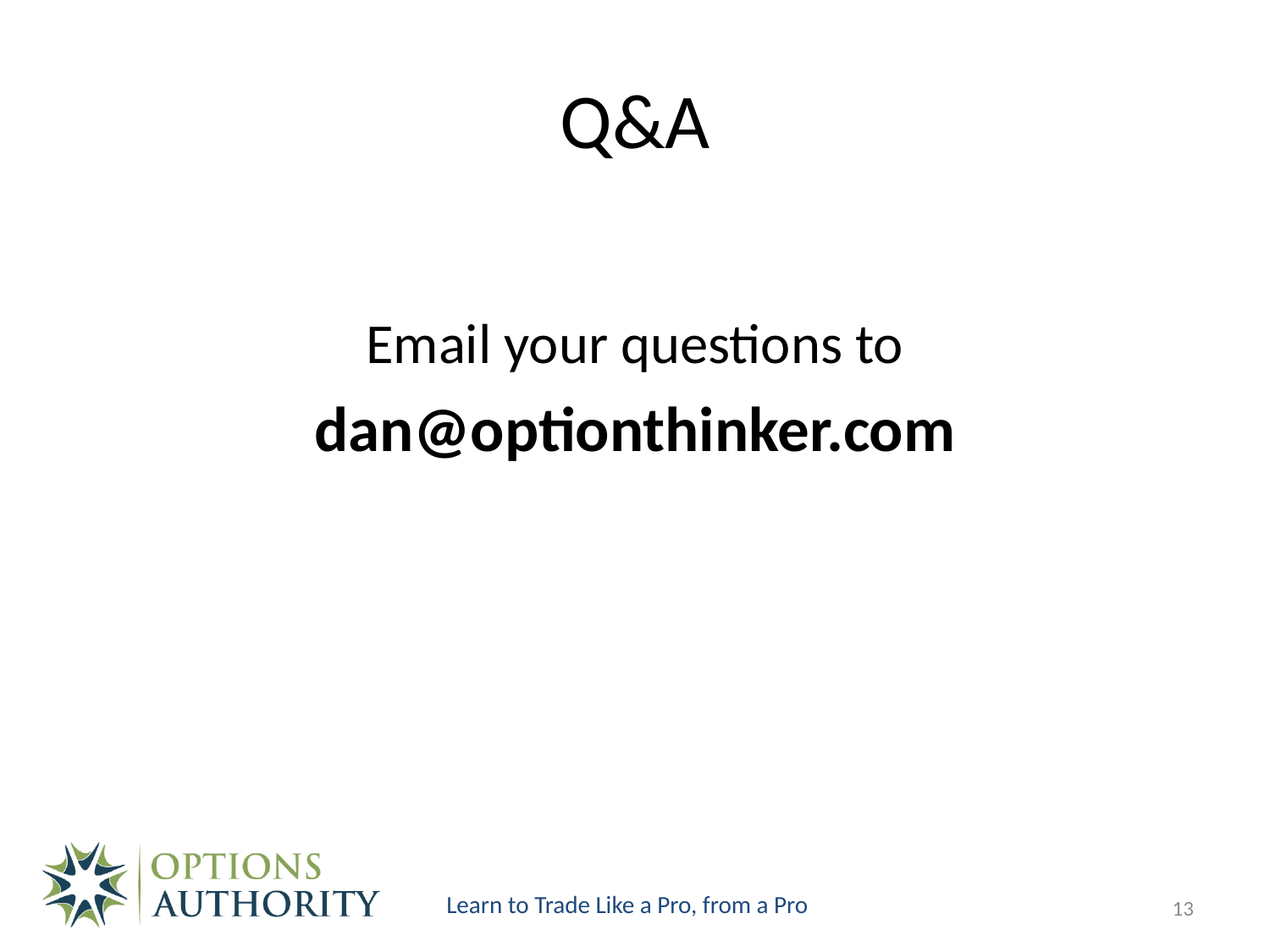

# Q&A

Email your questions to
dan@optionthinker.com
13